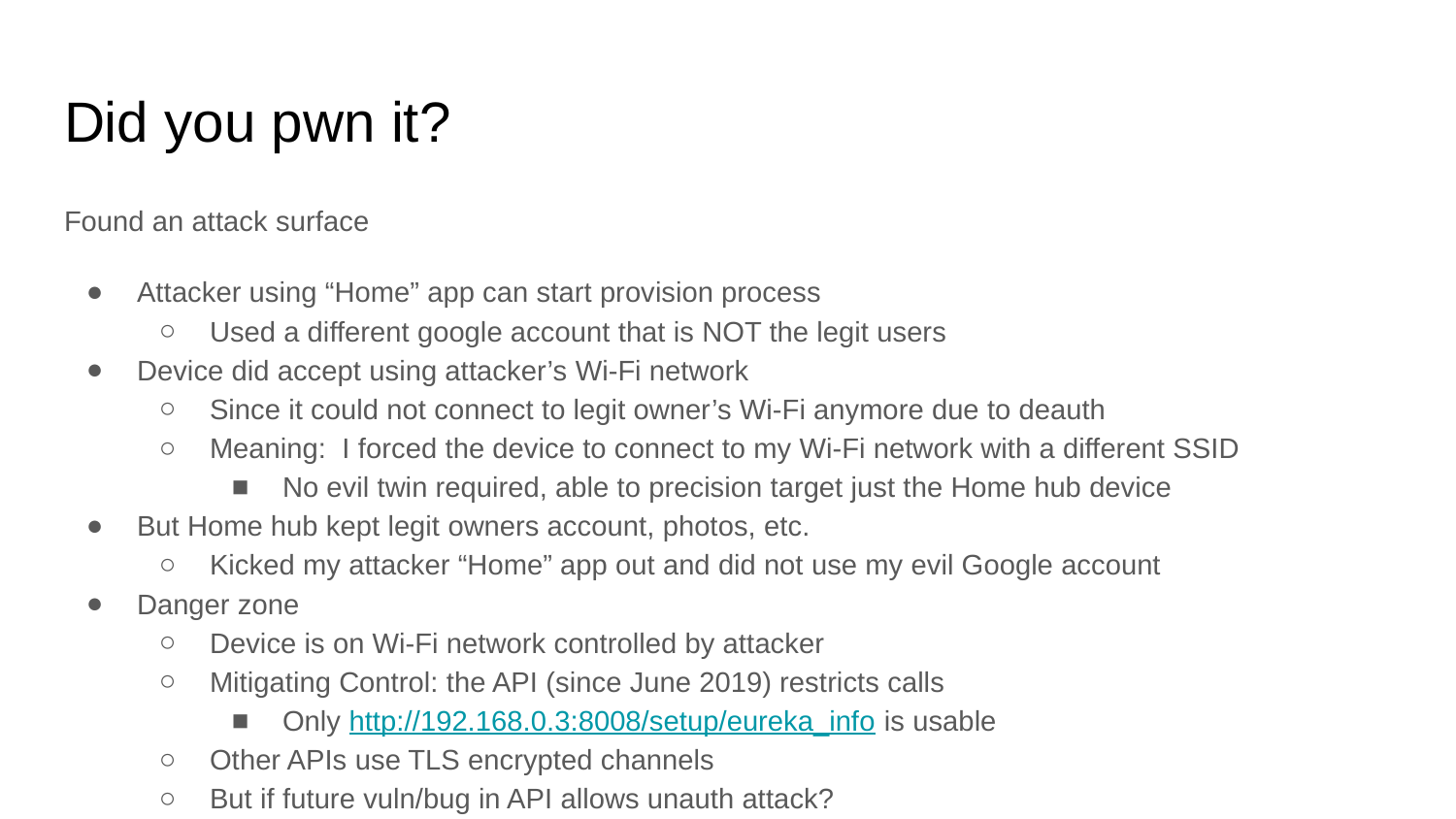

# Did you pwn it?
Found an attack surface
Attacker using “Home” app can start provision process
Used a different google account that is NOT the legit users
Device did accept using attacker’s Wi-Fi network
Since it could not connect to legit owner’s Wi-Fi anymore due to deauth
Meaning:  I forced the device to connect to my Wi-Fi network with a different SSID
No evil twin required, able to precision target just the Home hub device
But Home hub kept legit owners account, photos, etc.
Kicked my attacker “Home” app out and did not use my evil Google account
Danger zone
Device is on Wi-Fi network controlled by attacker
Mitigating Control: the API (since June 2019) restricts calls
Only http://192.168.0.3:8008/setup/eureka_info is usable
Other APIs use TLS encrypted channels
But if future vuln/bug in API allows unauth attack?